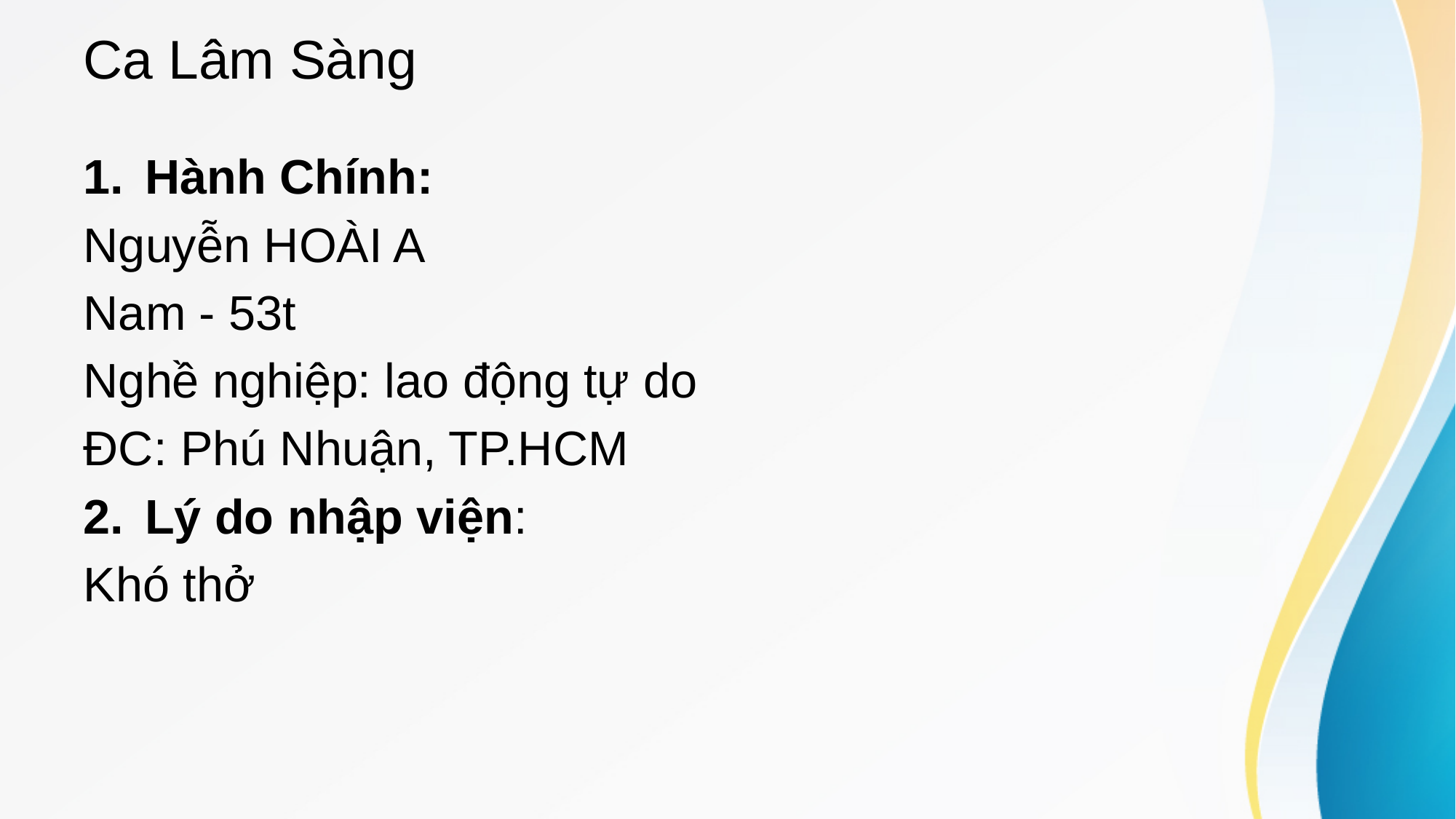

# Ca Lâm Sàng
Hành Chính:
Nguyễn HOÀI A
Nam - 53t
Nghề nghiệp: lao động tự do
ĐC: Phú Nhuận, TP.HCM
Lý do nhập viện:
Khó thở